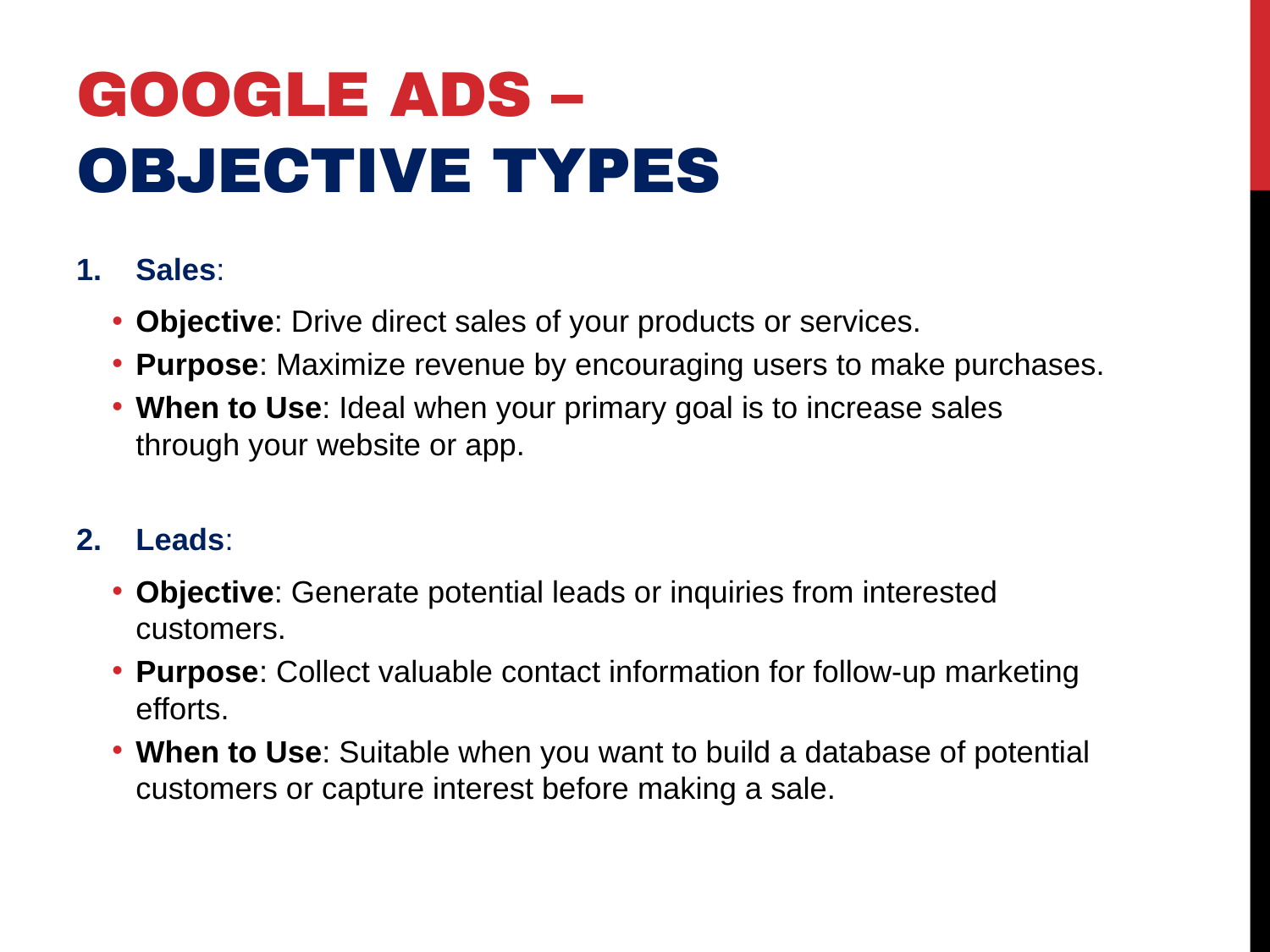

# Google ads – objective types
Sales:
Objective: Drive direct sales of your products or services.
Purpose: Maximize revenue by encouraging users to make purchases.
When to Use: Ideal when your primary goal is to increase sales through your website or app.

Leads:
Objective: Generate potential leads or inquiries from interested customers.
Purpose: Collect valuable contact information for follow-up marketing efforts.
When to Use: Suitable when you want to build a database of potential customers or capture interest before making a sale.